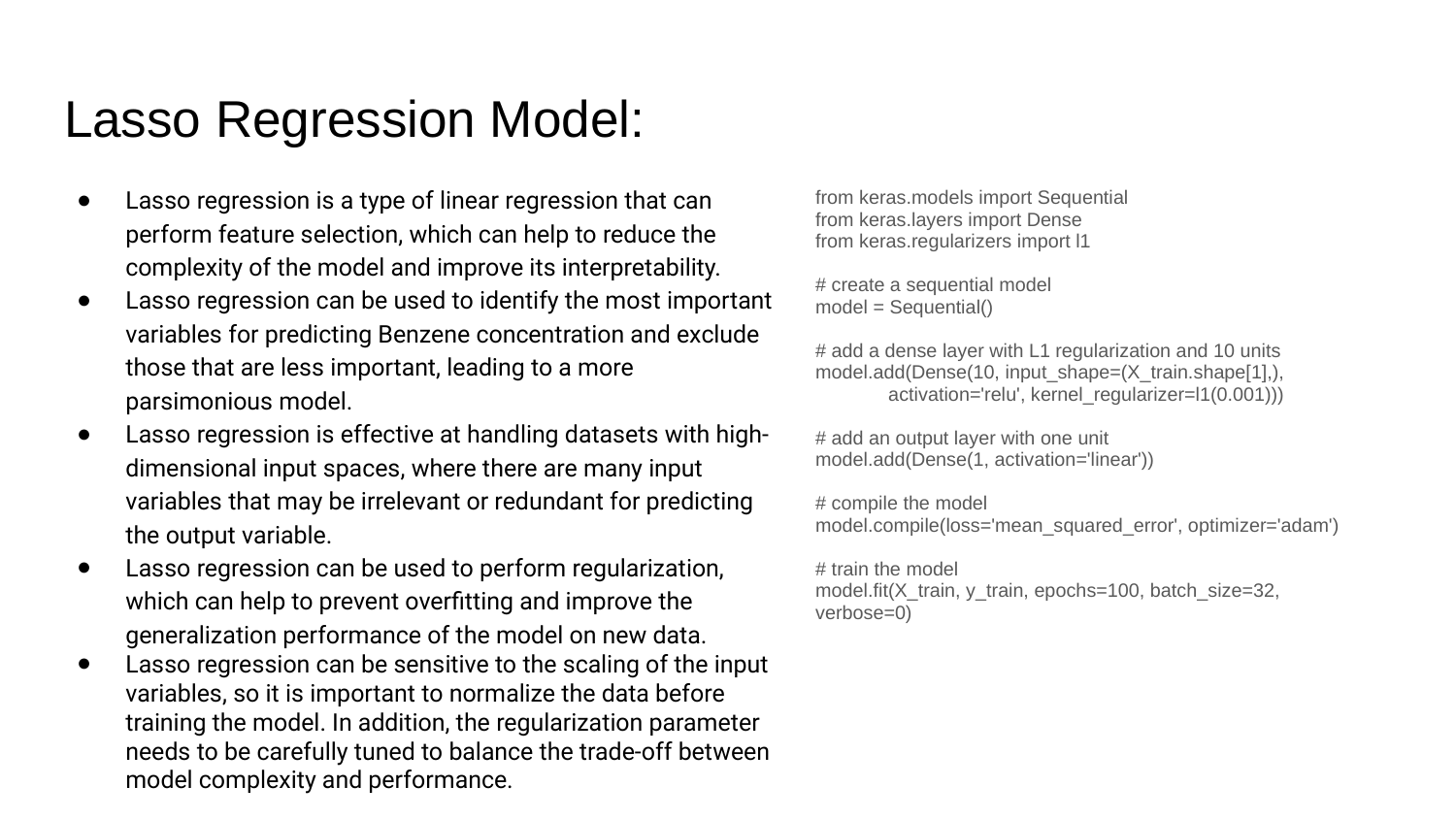

# Lasso Regression Model:
Lasso regression is a type of linear regression that can perform feature selection, which can help to reduce the complexity of the model and improve its interpretability.
Lasso regression can be used to identify the most important variables for predicting Benzene concentration and exclude those that are less important, leading to a more parsimonious model.
Lasso regression is effective at handling datasets with high-dimensional input spaces, where there are many input variables that may be irrelevant or redundant for predicting the output variable.
Lasso regression can be used to perform regularization, which can help to prevent overfitting and improve the generalization performance of the model on new data.
Lasso regression can be sensitive to the scaling of the input variables, so it is important to normalize the data before training the model. In addition, the regularization parameter needs to be carefully tuned to balance the trade-off between model complexity and performance.
from keras.models import Sequential
from keras.layers import Dense
from keras.regularizers import l1

# create a sequential model
model = Sequential()

# add a dense layer with L1 regularization and 10 units
model.add(Dense(10, input_shape=(X_train.shape[1],),
activation='relu', kernel_regularizer=l1(0.001)))

# add an output layer with one unit
model.add(Dense(1, activation='linear'))

# compile the model
model.compile(loss='mean_squared_error', optimizer='adam')

# train the model
model.fit(X_train, y_train, epochs=100, batch_size=32, verbose=0)